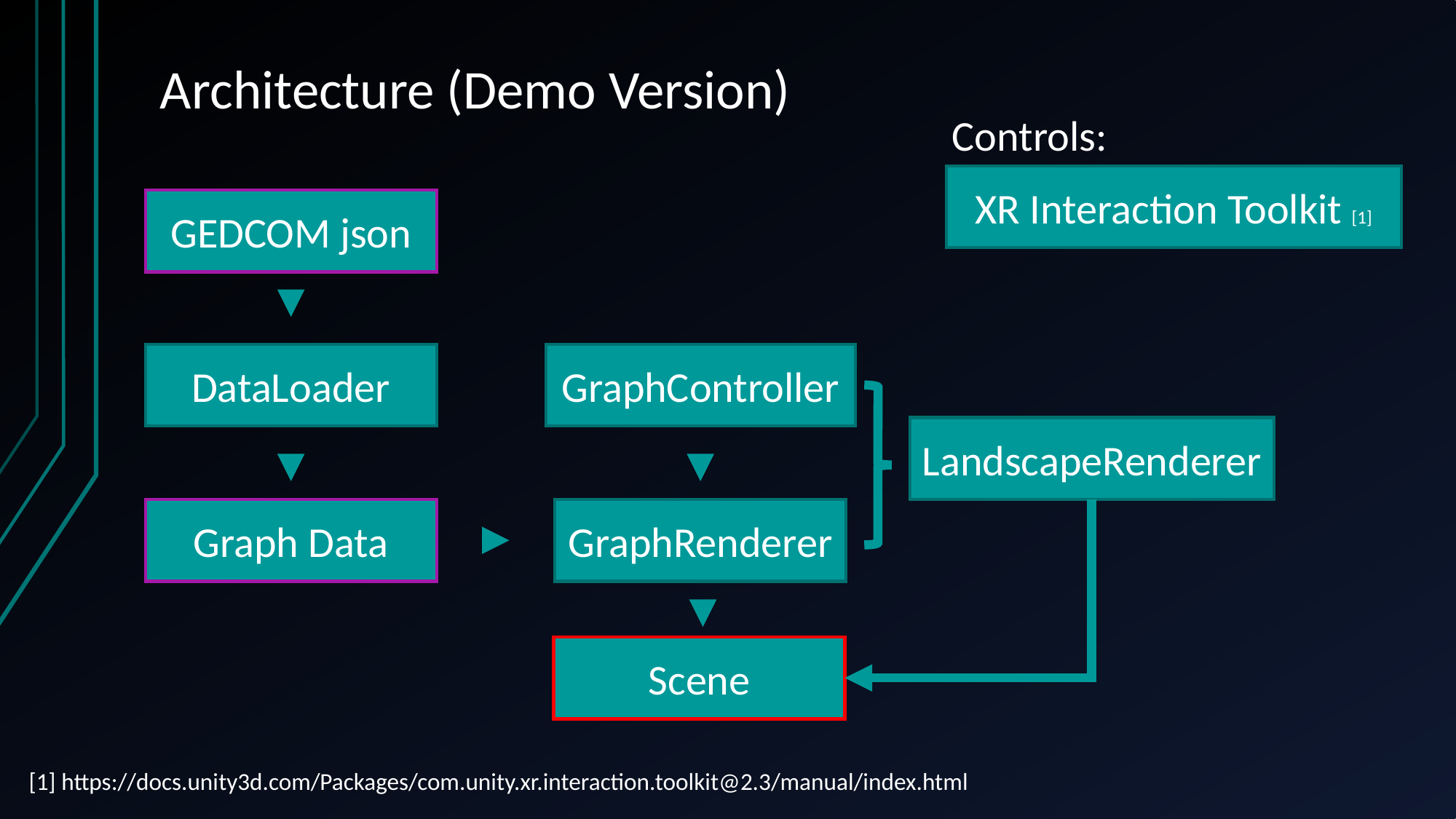

# Architecture (Demo Version)
Controls:
XR Interaction Toolkit [1]
GEDCOM json
DataLoader
GraphController

LandscapeRenderer
Graph Data
GraphRenderer
Scene
[1] https://docs.unity3d.com/Packages/com.unity.xr.interaction.toolkit@2.3/manual/index.html